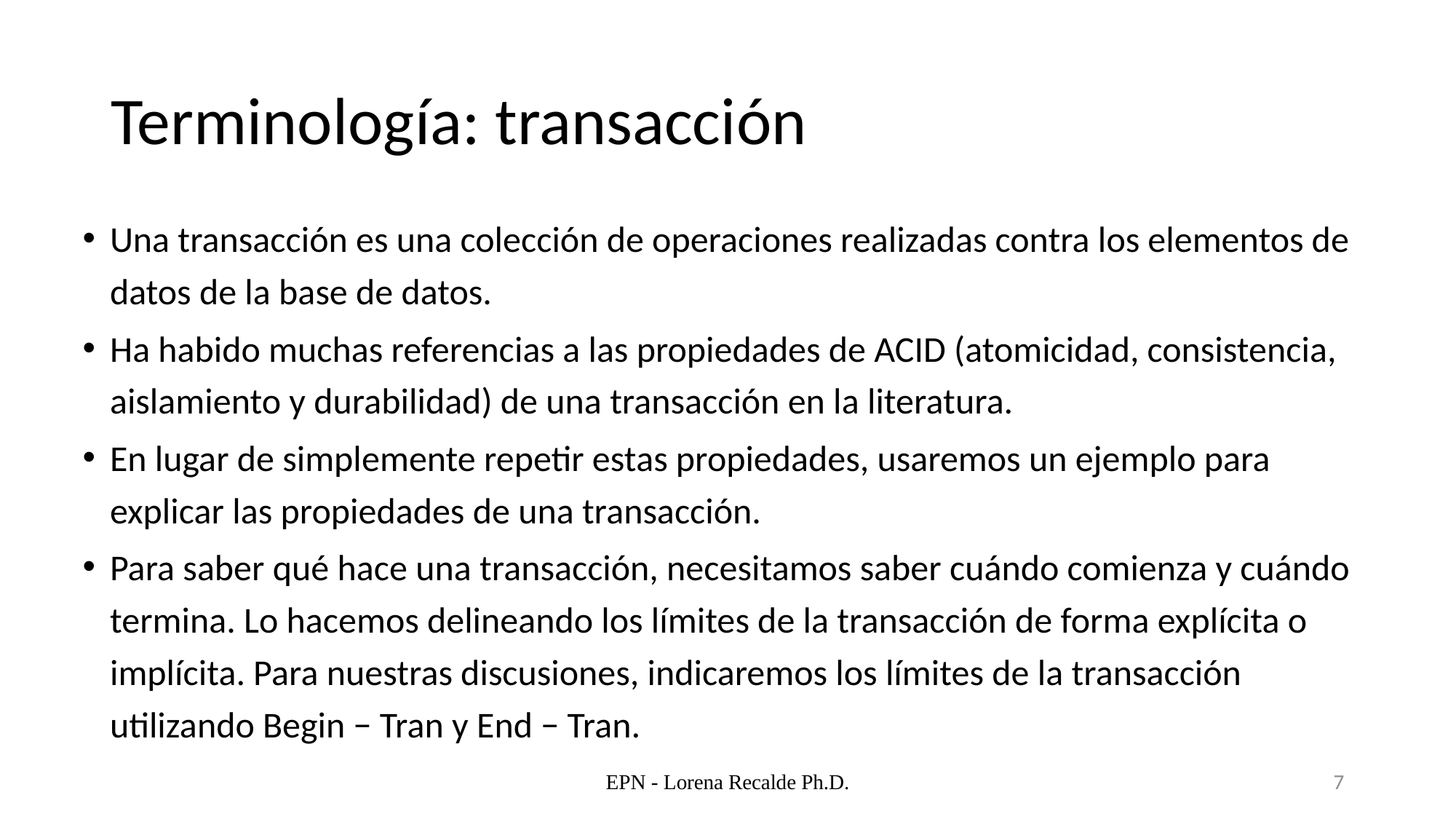

# Terminología: transacción
Una transacción es una colección de operaciones realizadas contra los elementos de datos de la base de datos.
Ha habido muchas referencias a las propiedades de ACID (atomicidad, consistencia, aislamiento y durabilidad) de una transacción en la literatura.
En lugar de simplemente repetir estas propiedades, usaremos un ejemplo para explicar las propiedades de una transacción.
Para saber qué hace una transacción, necesitamos saber cuándo comienza y cuándo termina. Lo hacemos delineando los límites de la transacción de forma explícita o implícita. Para nuestras discusiones, indicaremos los límites de la transacción utilizando Begin − Tran y End − Tran.
EPN - Lorena Recalde Ph.D.
7